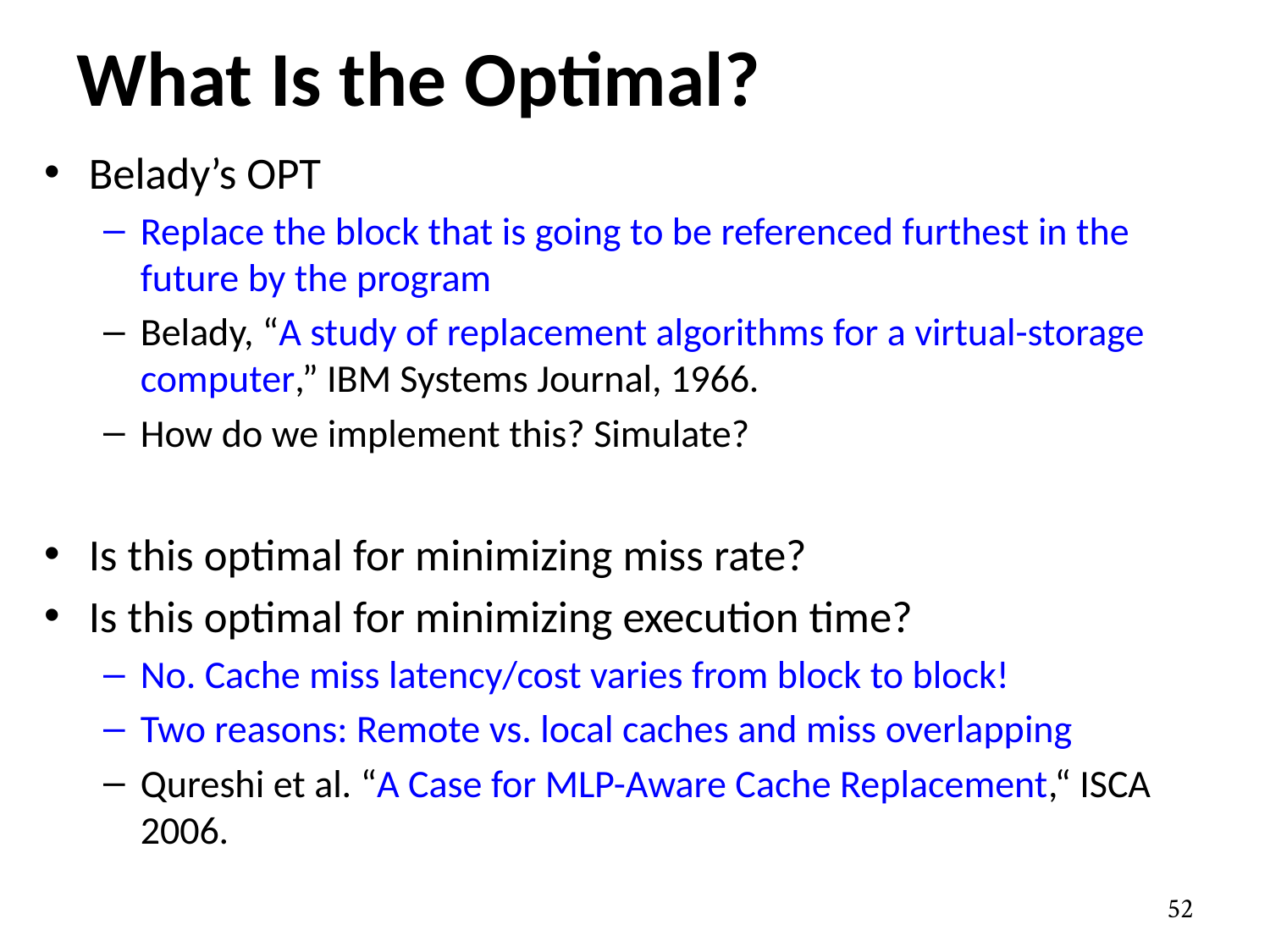

# What Is the Optimal?
Belady’s OPT
Replace the block that is going to be referenced furthest in the future by the program
Belady, “A study of replacement algorithms for a virtual-storage computer,” IBM Systems Journal, 1966.
How do we implement this? Simulate?

Is this optimal for minimizing miss rate?
Is this optimal for minimizing execution time?
No. Cache miss latency/cost varies from block to block!
Two reasons: Remote vs. local caches and miss overlapping
Qureshi et al. “A Case for MLP-Aware Cache Replacement,“ ISCA 2006.

52